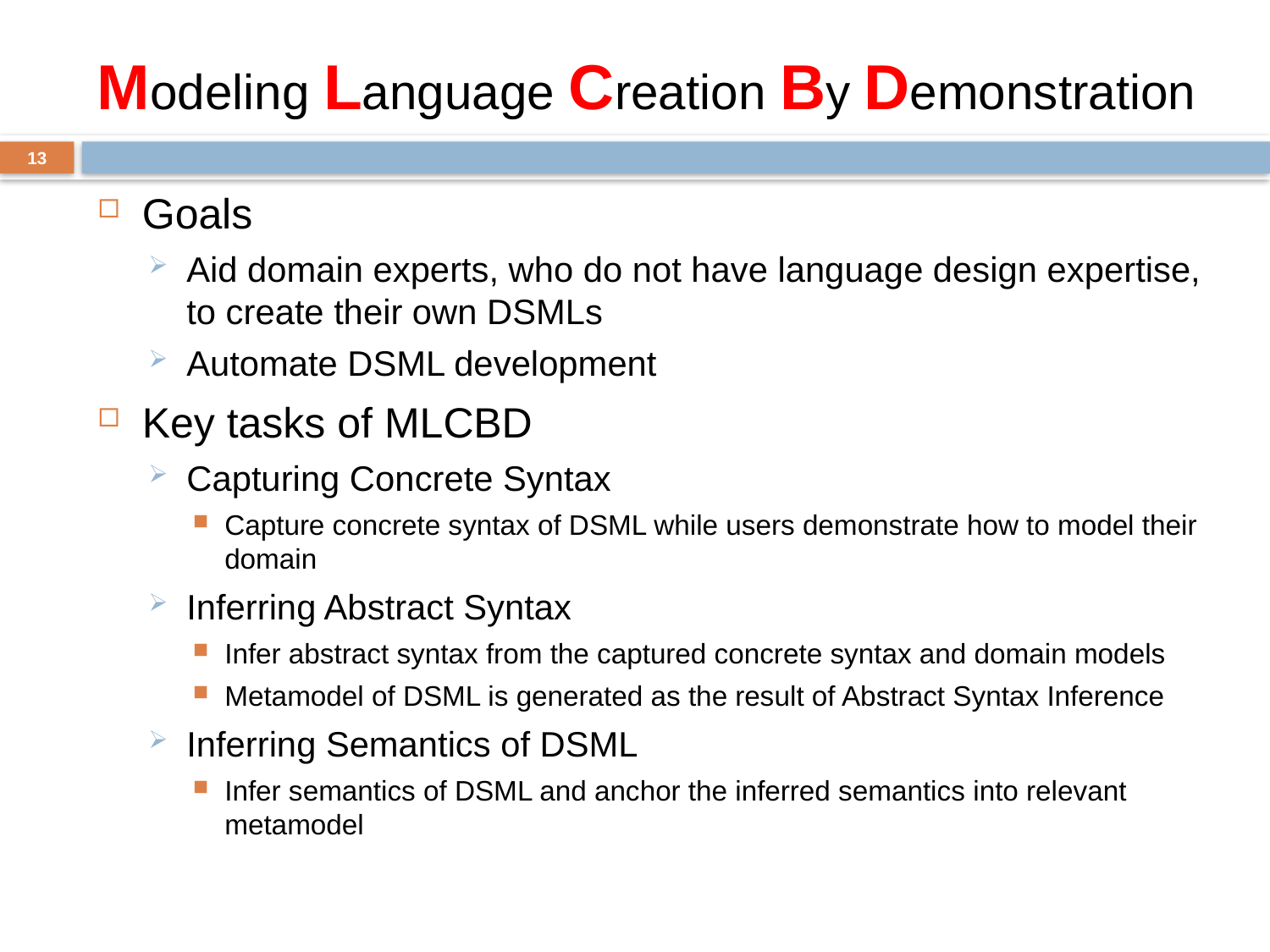

Goals
Aid domain experts, who do not have language design expertise, to create their own DSMLs
Automate DSML development
Key tasks of MLCBD
Capturing Concrete Syntax
Capture concrete syntax of DSML while users demonstrate how to model their domain
Inferring Abstract Syntax
Infer abstract syntax from the captured concrete syntax and domain models
Metamodel of DSML is generated as the result of Abstract Syntax Inference
Inferring Semantics of DSML
Infer semantics of DSML and anchor the inferred semantics into relevant metamodel
# Modeling Language Creation By Demonstration
13